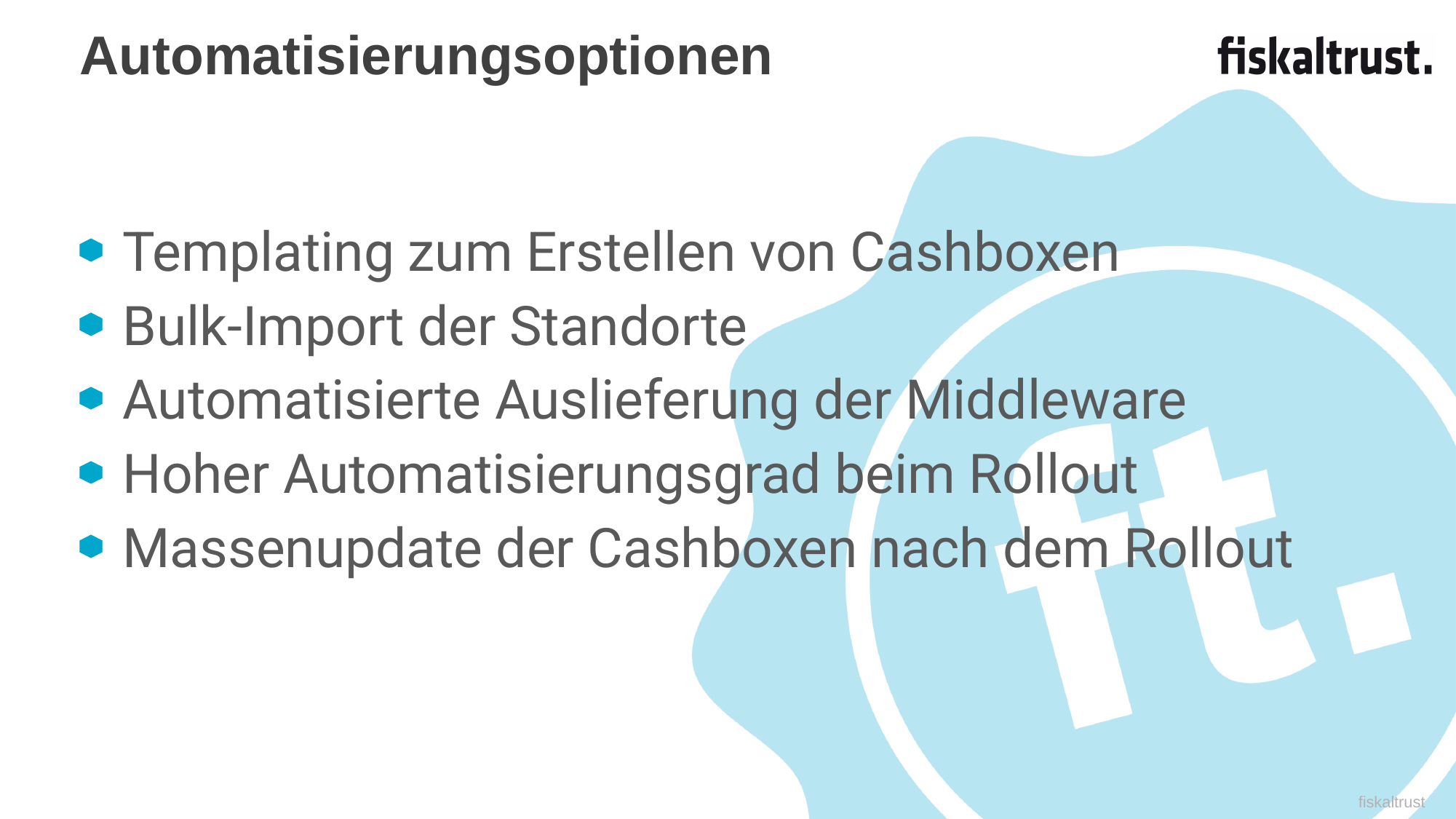

# Automatisierungsoptionen

Templating zum Erstellen von Cashboxen​
Bulk-Import der Standorte​
Automatisierte Auslieferung der Middleware​
Hoher Automatisierungsgrad beim Rollout​
Massenupdate der Cashboxen nach dem Rollout

fiskaltrust